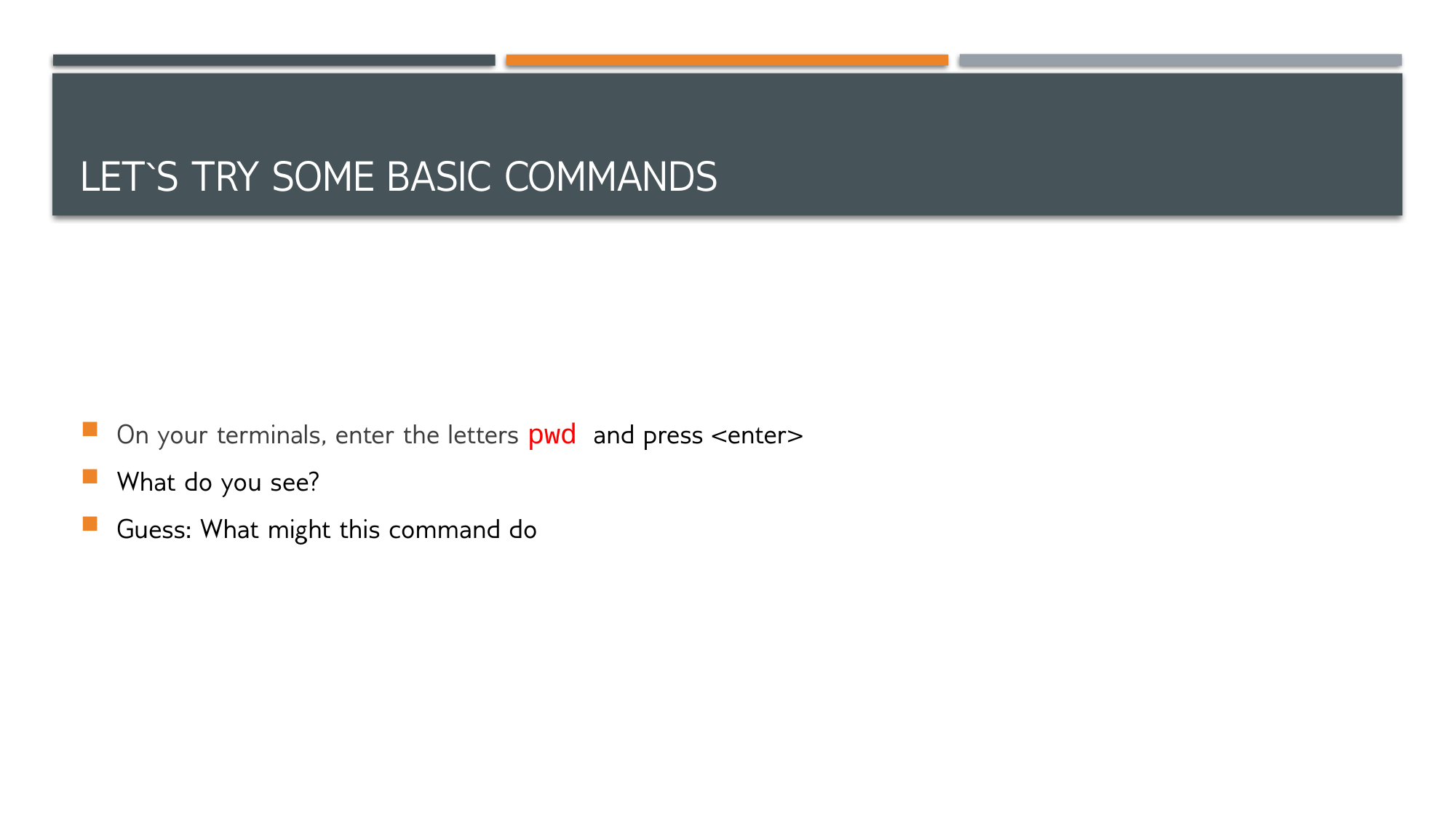

# Let`s try some basic commands
On your terminals, enter the letters pwd and press <enter>
What do you see?
Guess: What might this command do